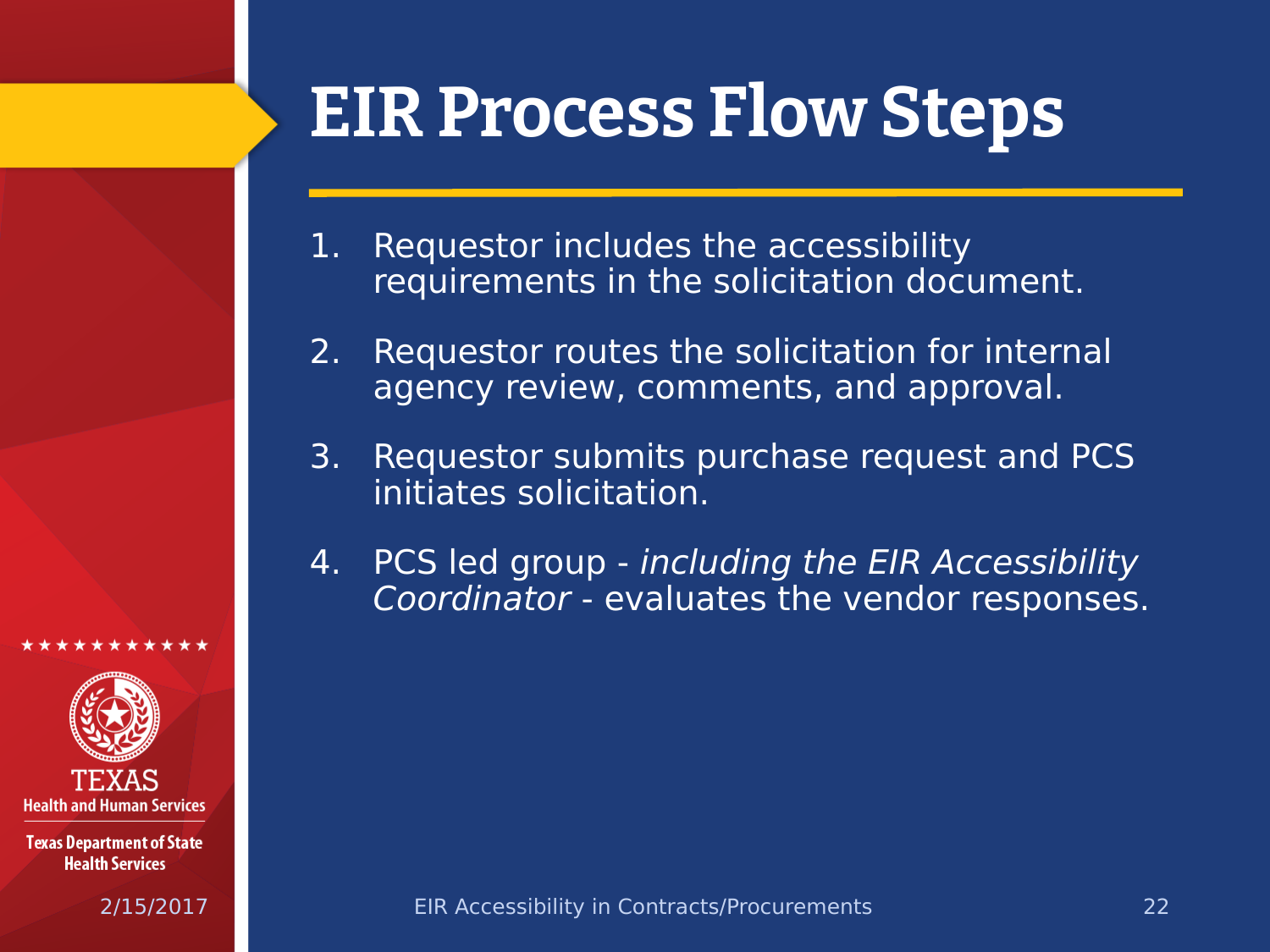

# EIR Process Flow Steps
Requestor includes the accessibility requirements in the solicitation document.
Requestor routes the solicitation for internal agency review, comments, and approval.
Requestor submits purchase request and PCS initiates solicitation.
PCS led group - including the EIR Accessibility Coordinator - evaluates the vendor responses.

2/15/2017
EIR Accessibility in Contracts/Procurements
22